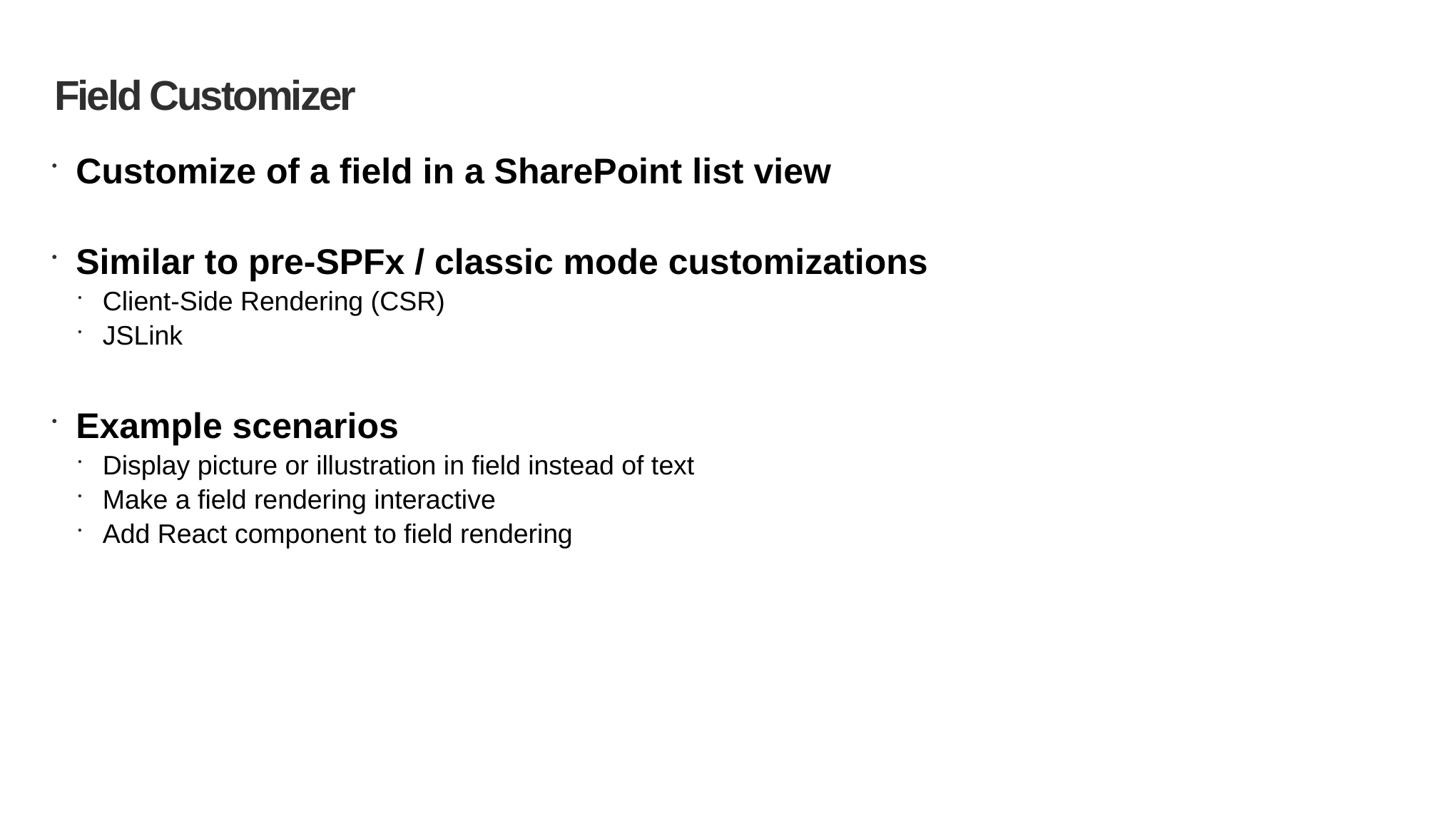

# Field Customizer
Customize of a field in a SharePoint list view

Similar to pre-SPFx / classic mode customizations
Client-Side Rendering (CSR)
JSLink

Example scenarios
Display picture or illustration in field instead of text
Make a field rendering interactive
Add React component to field rendering